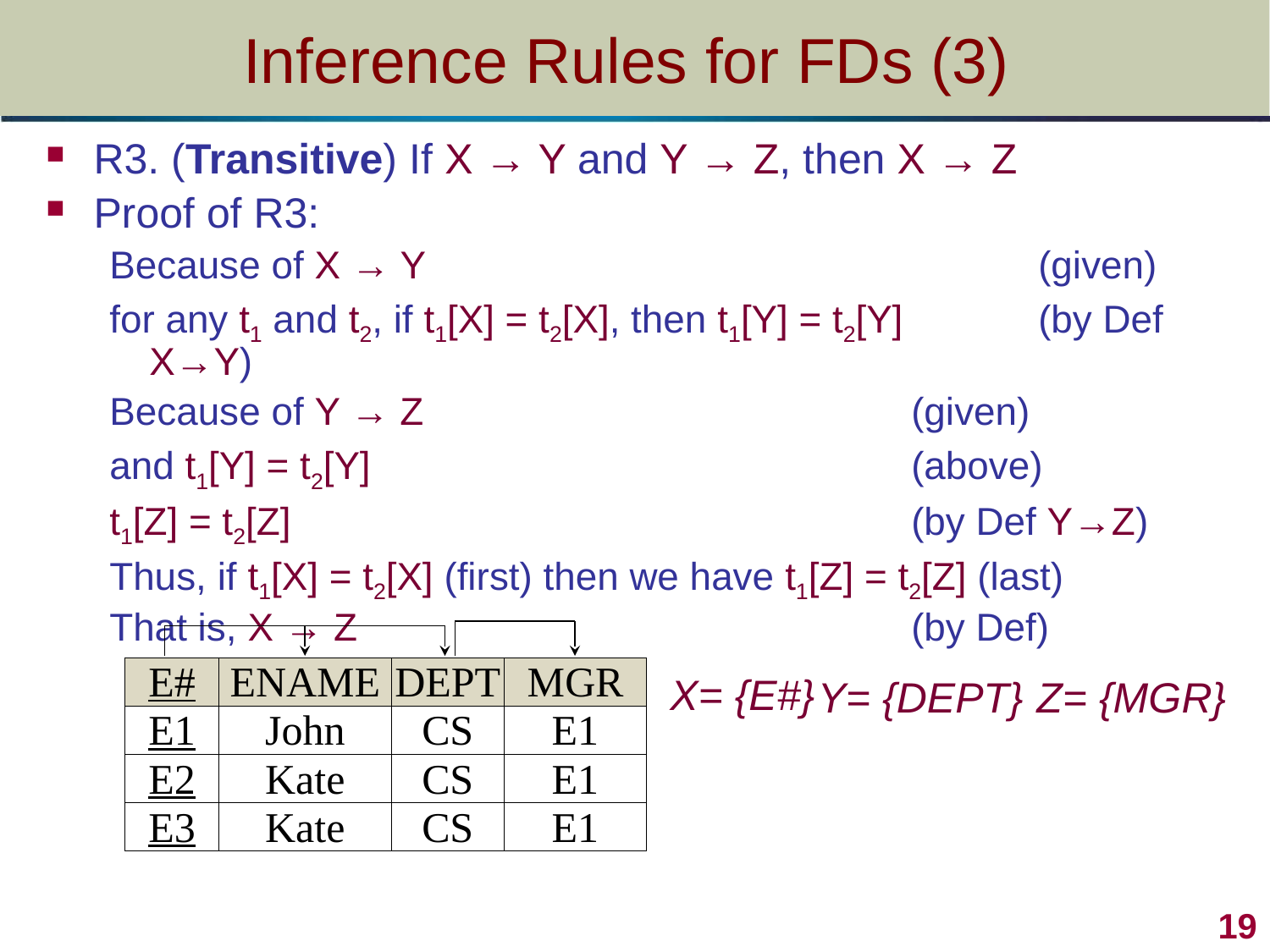

# Inference Rules for FDs (3)
R3. (Transitive) If X → Y and Y → Z, then X → Z
Proof of R3:
Because of X → Y					(given)
for any t1 and t2, if t1[X] = t2[X], then t1[Y] = t2[Y] 	(by Def X→Y)
Because of Y → Z 				(given)
and t1[Y] = t2[Y] 					(above)
t1[Z] = t2[Z] 					(by Def Y→Z)
Thus, if t1[X] = t2[X] (first) then we have t1[Z] = t2[Z] (last)
That is, X → Z					(by Def)
| E# | ENAME | DEPT | MGR |
| --- | --- | --- | --- |
| E1 | John | CS | E1 |
| E2 | Kate | CS | E1 |
| E3 | Kate | CS | E1 |
X= {E#}
Y= {DEPT}
Z= {MGR}
19